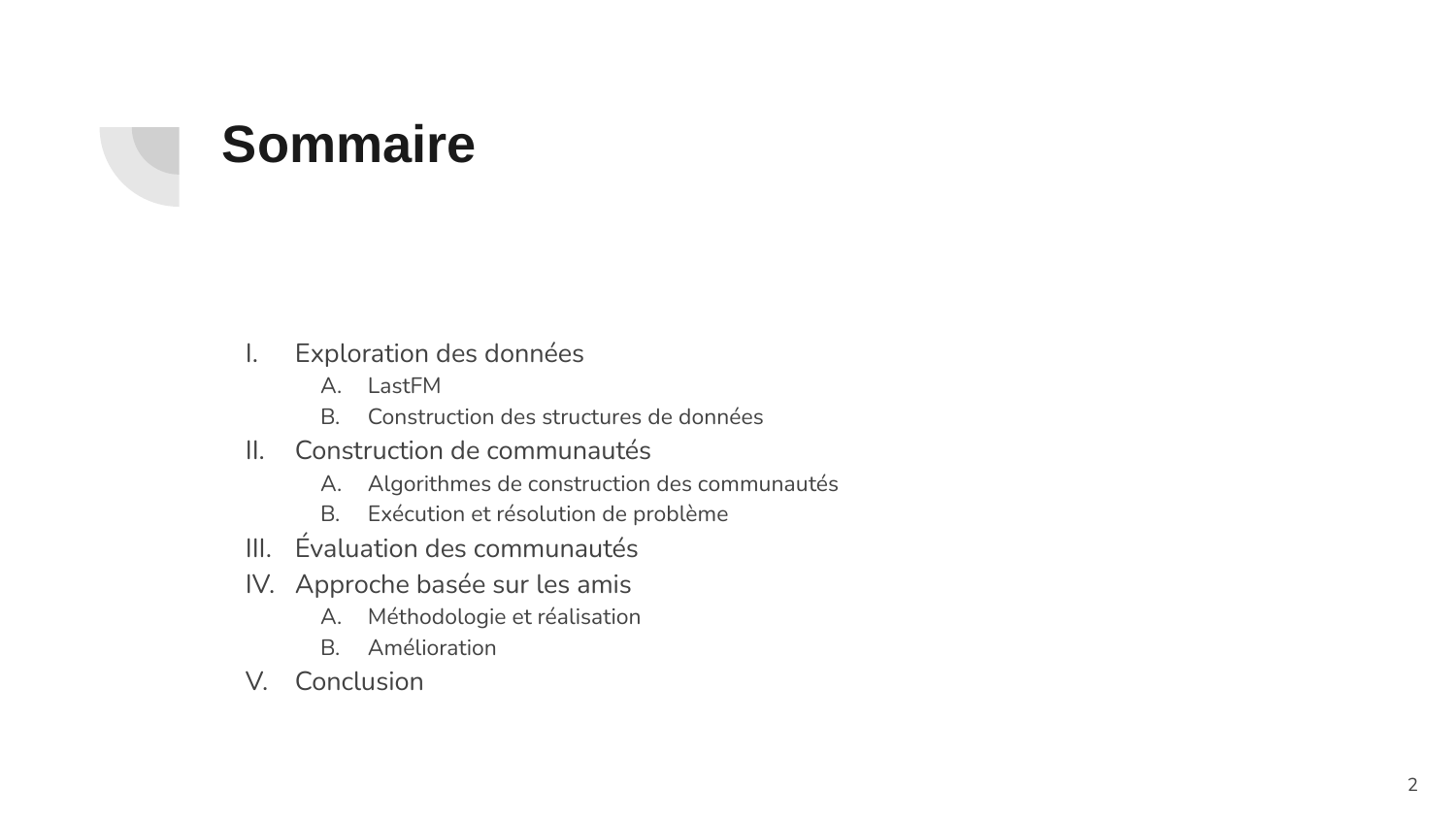

# Sommaire
Exploration des données
LastFM
Construction des structures de données
Construction de communautés
Algorithmes de construction des communautés
Exécution et résolution de problème
Évaluation des communautés
Approche basée sur les amis
Méthodologie et réalisation
Amélioration
Conclusion
2